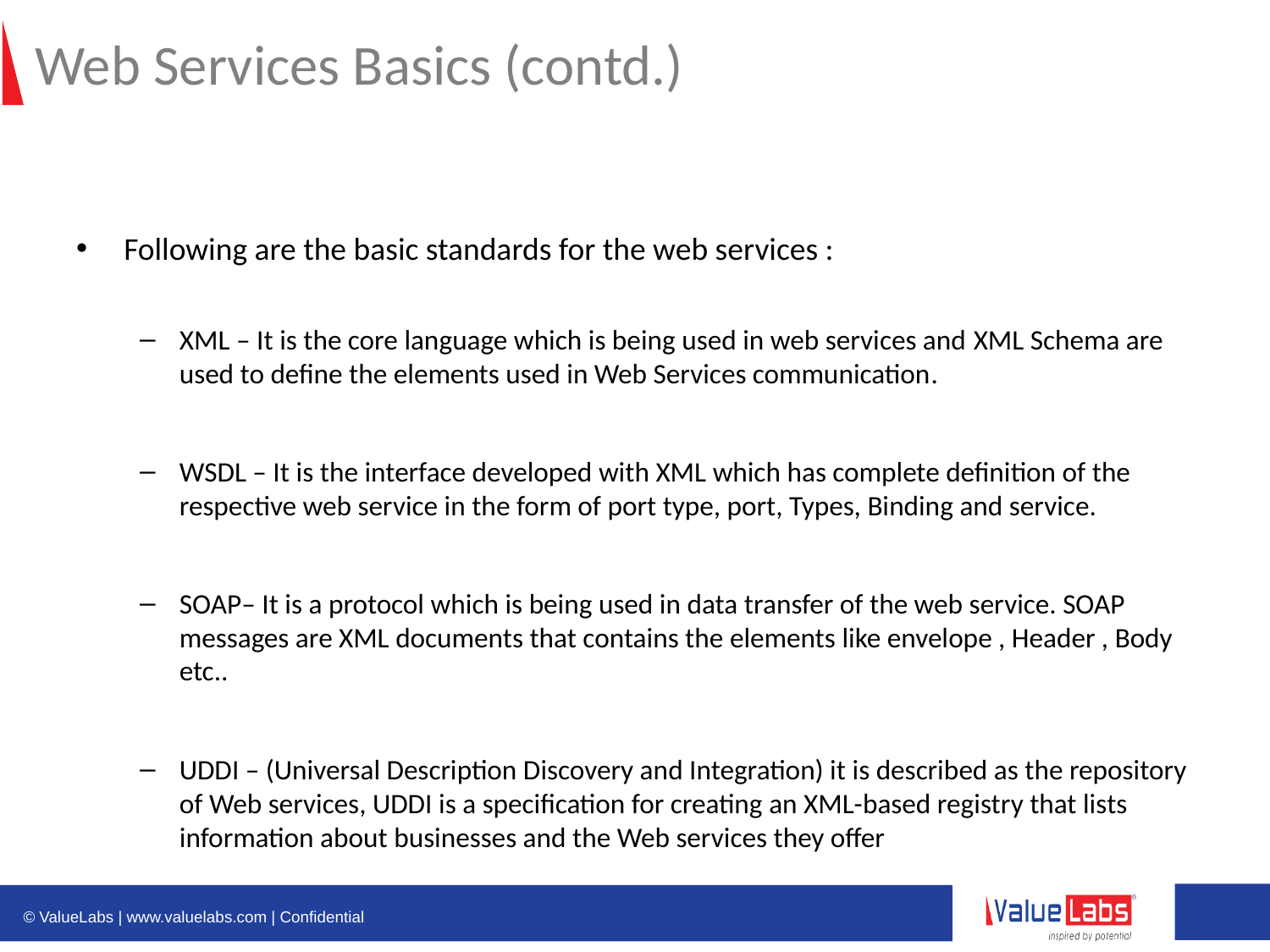

# Web Services Basics (contd.)
Following are the basic standards for the web services :

XML – It is the core language which is being used in web services and XML Schema are used to define the elements used in Web Services communication.

WSDL – It is the interface developed with XML which has complete definition of the respective web service in the form of port type, port, Types, Binding and service.

SOAP– It is a protocol which is being used in data transfer of the web service. SOAP messages are XML documents that contains the elements like envelope , Header , Body etc..

UDDI – (Universal Description Discovery and Integration) it is described as the repository of Web services, UDDI is a specification for creating an XML-based registry that lists information about businesses and the Web services they offer